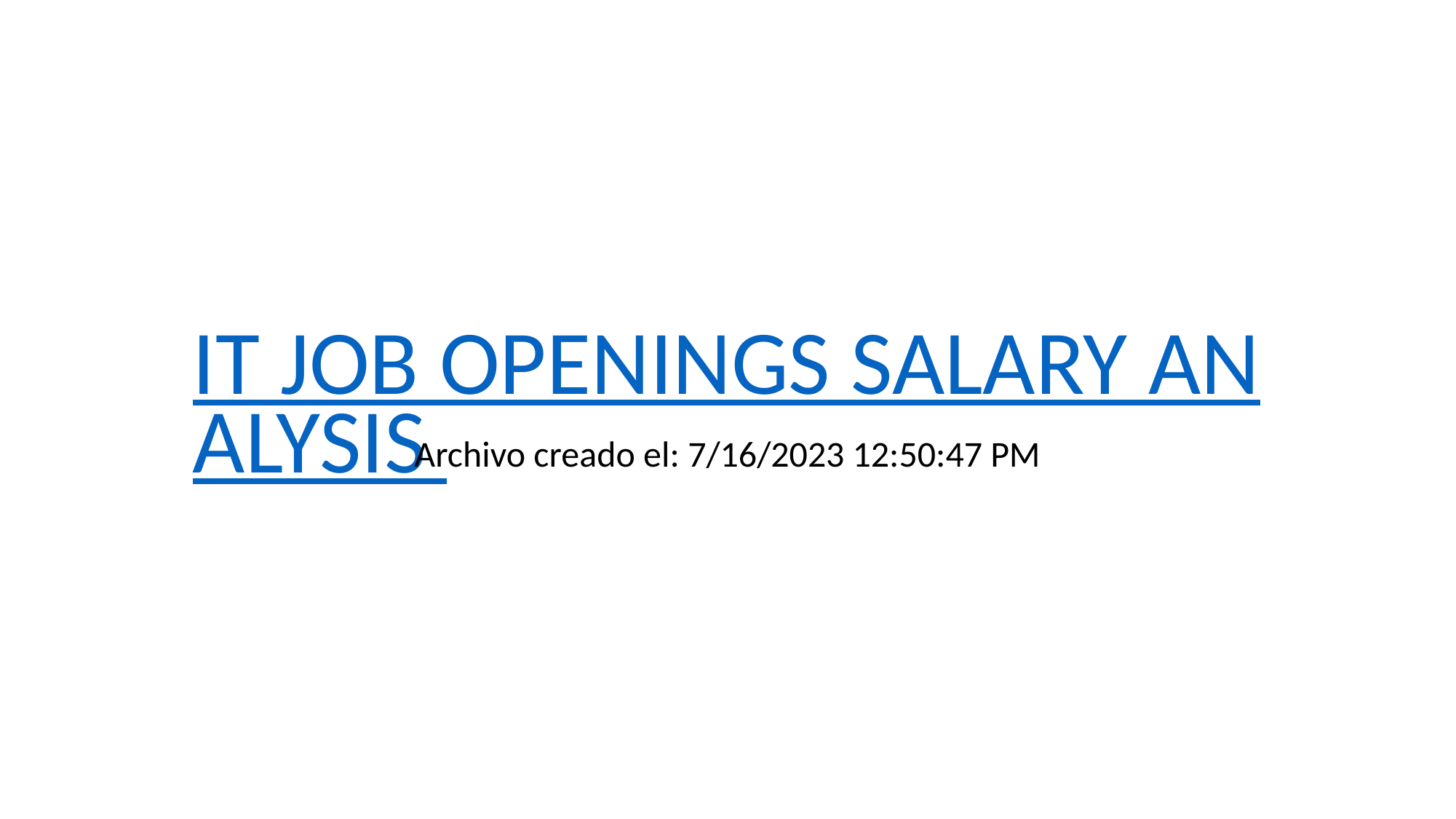

# IT JOB OPENINGS SALARY ANALYSIS
Archivo creado el: 7/16/2023 12:50:47 PM